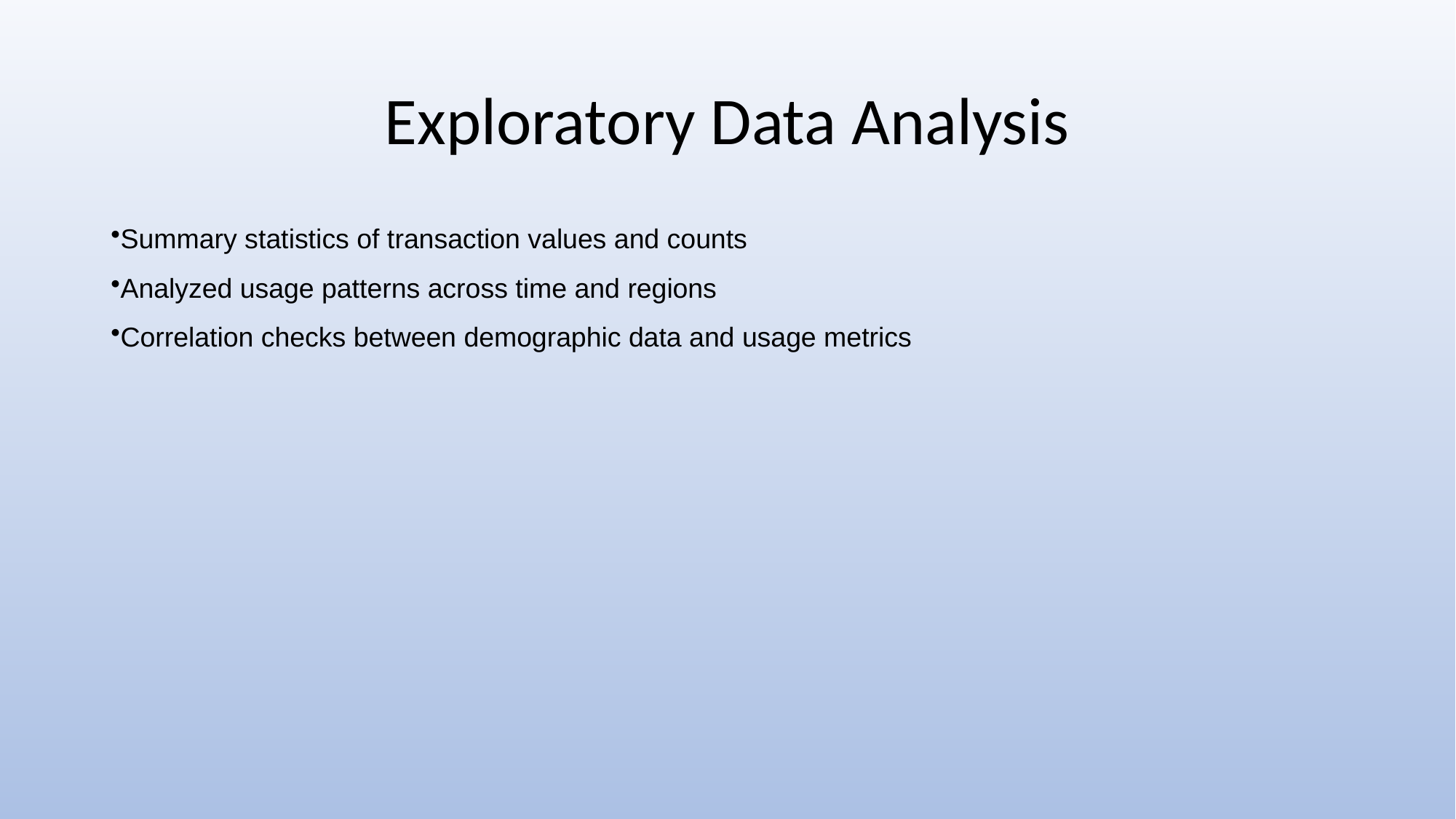

# Exploratory Data Analysis
Summary statistics of transaction values and counts
Analyzed usage patterns across time and regions
Correlation checks between demographic data and usage metrics